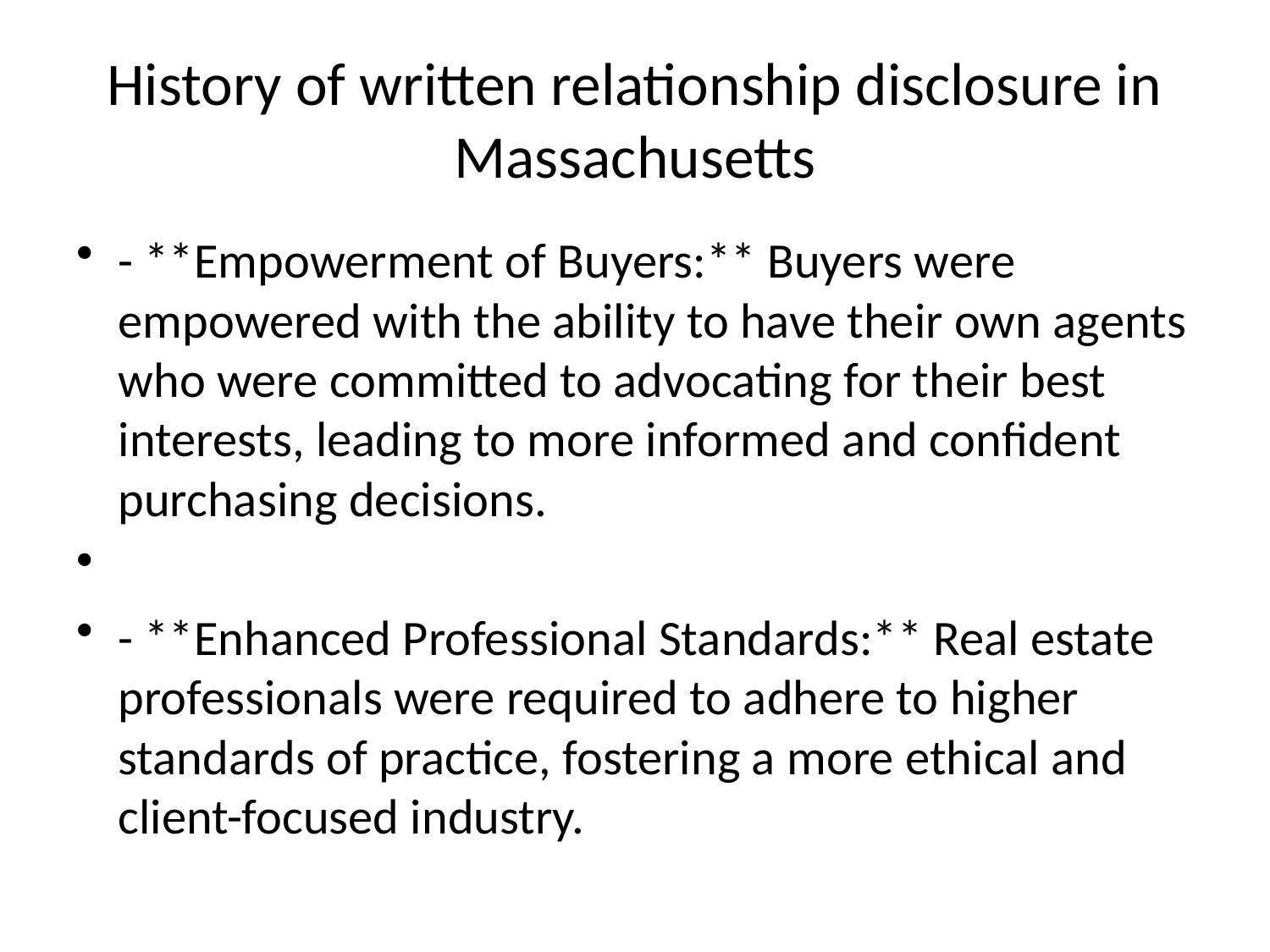

# History of written relationship disclosure in Massachusetts

- **Empowerment of Buyers:** Buyers were empowered with the ability to have their own agents who were committed to advocating for their best interests, leading to more informed and confident purchasing decisions.

- **Enhanced Professional Standards:** Real estate professionals were required to adhere to higher standards of practice, fostering a more ethical and client-focused industry.